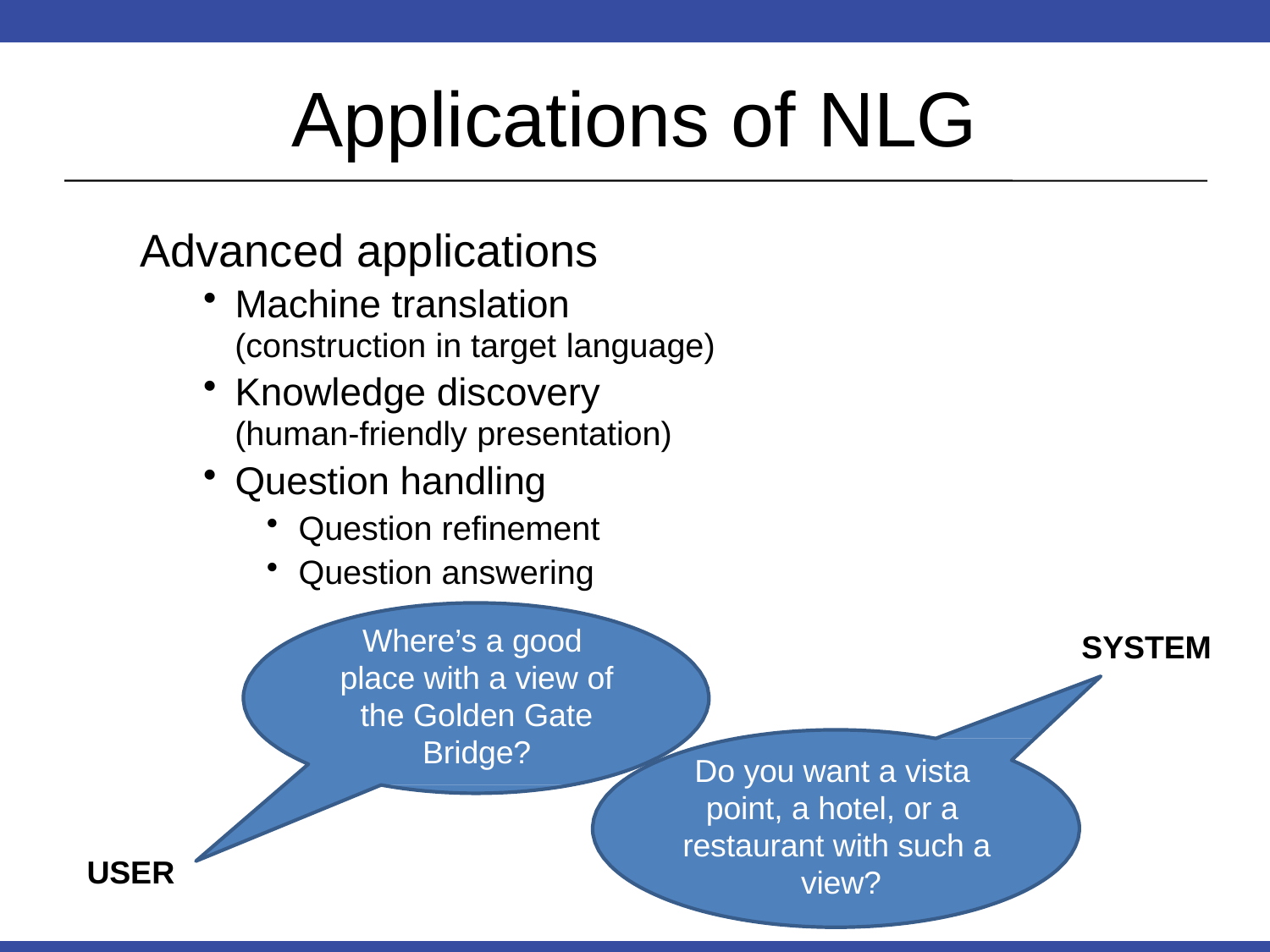

# Applications of NLG

Advanced applications
Machine translation
(construction in target language)
Knowledge discovery
(human-friendly presentation)
Question handling
Question refinement
Question answering

Where’s a good  place with a view of  the Golden Gate  Bridge?
SYSTEM

Do you want a vista  point, a hotel, or a  restaurant with such a  view?
USER